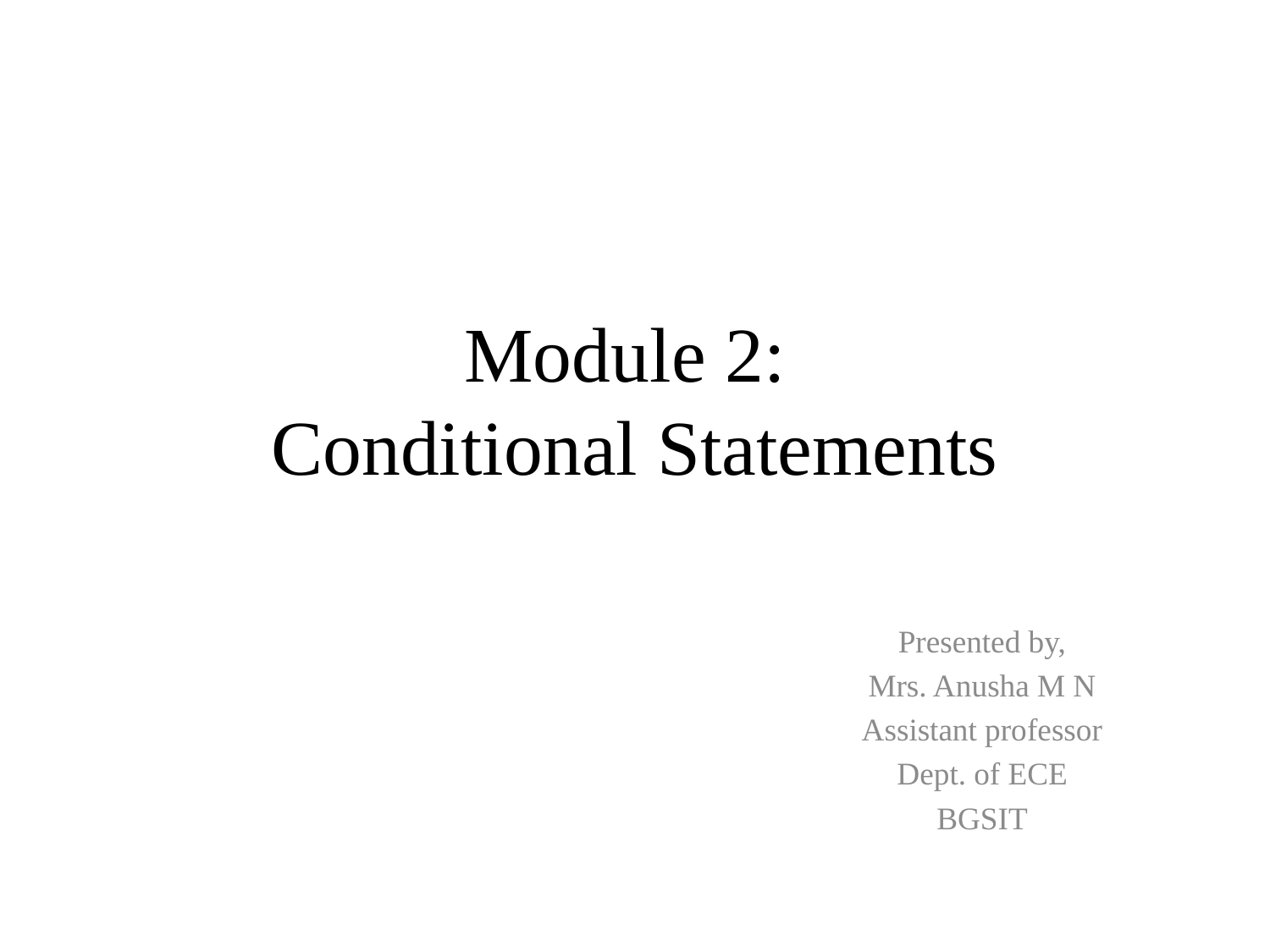

# Module 2: Conditional Statements
Presented by,
Mrs. Anusha M N
Assistant professor
Dept. of ECE
BGSIT